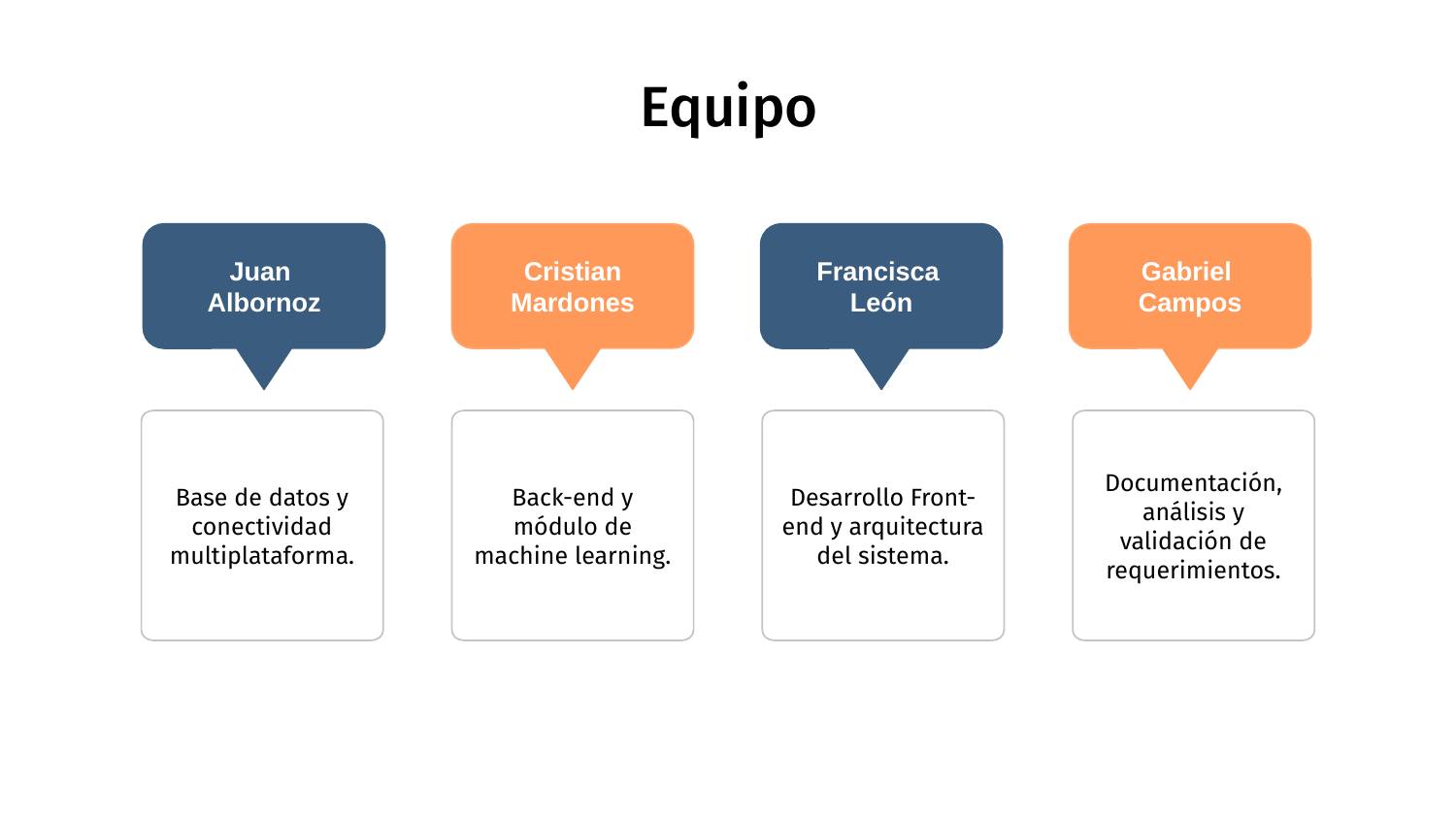

Equipo
Juan
Albornoz
Cristian Mardones
Francisca
León
Gabriel
Campos

Back-end y módulo de machine learning.
Desarrollo Front-end y arquitectura del sistema.
Documentación, análisis y validación de requerimientos.
Base de datos y conectividad multiplataforma.